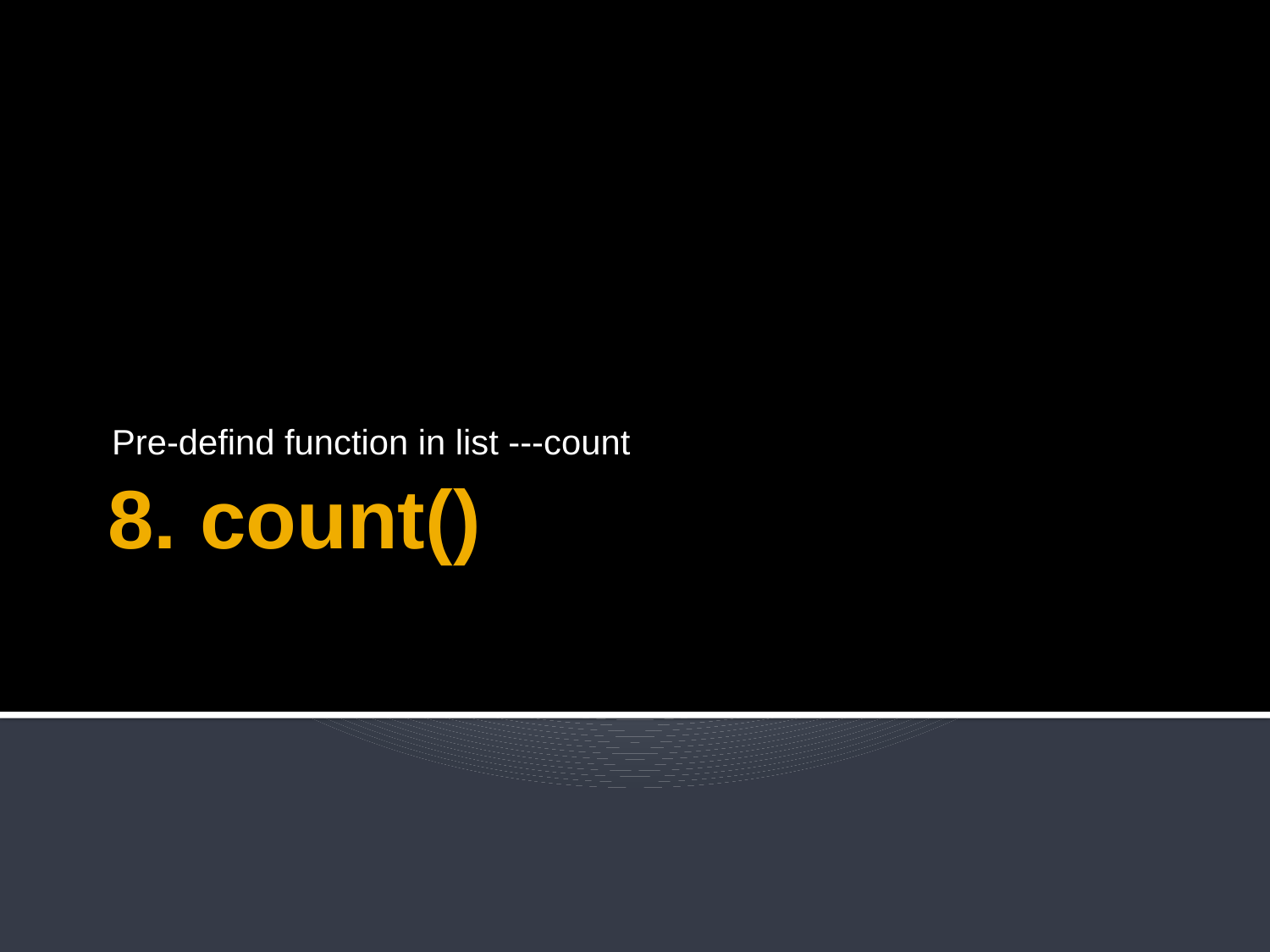

Pre-defind function in list ---count
# 8. count()